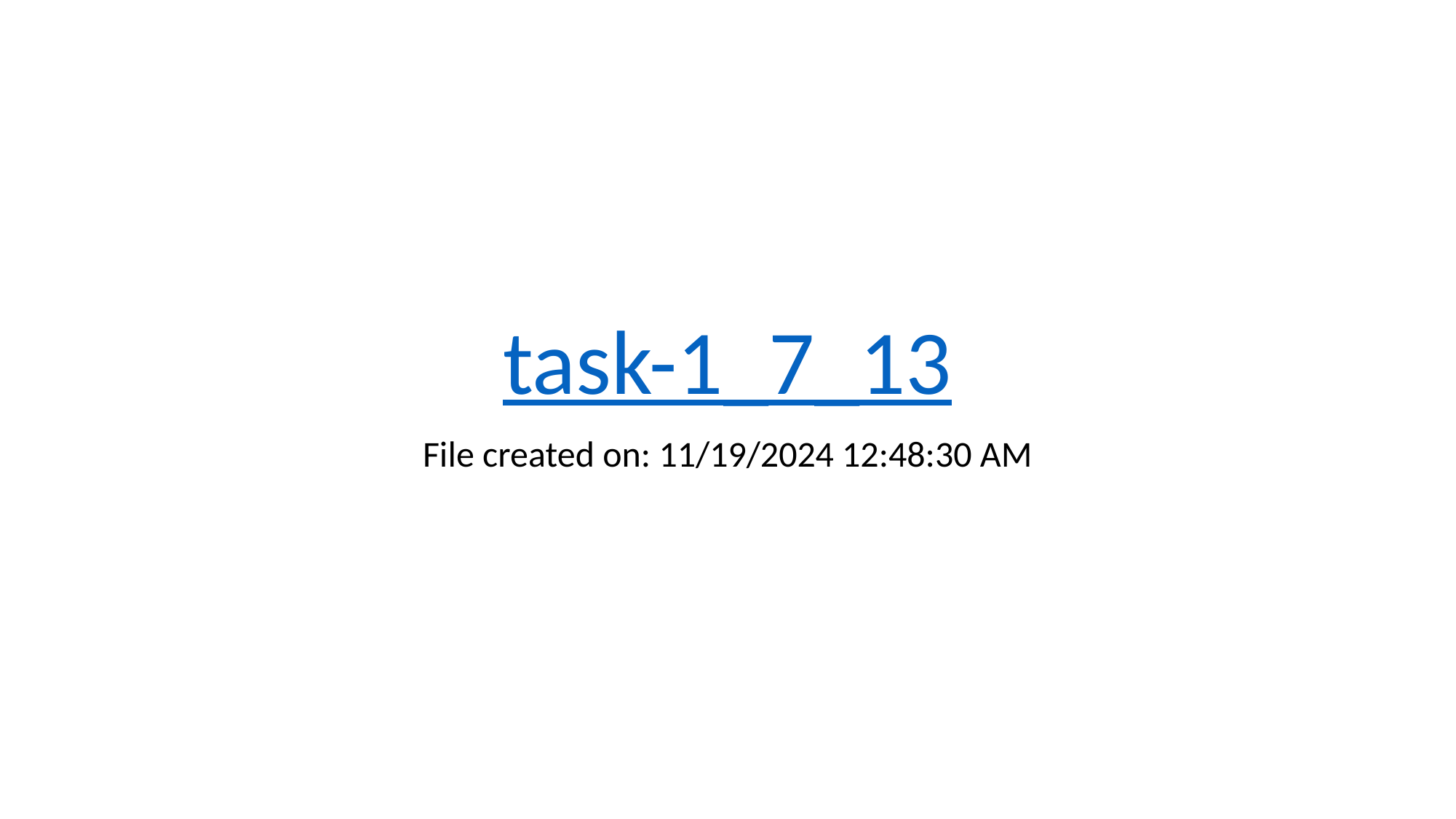

# task-1_7_13
File created on: 11/19/2024 12:48:30 AM